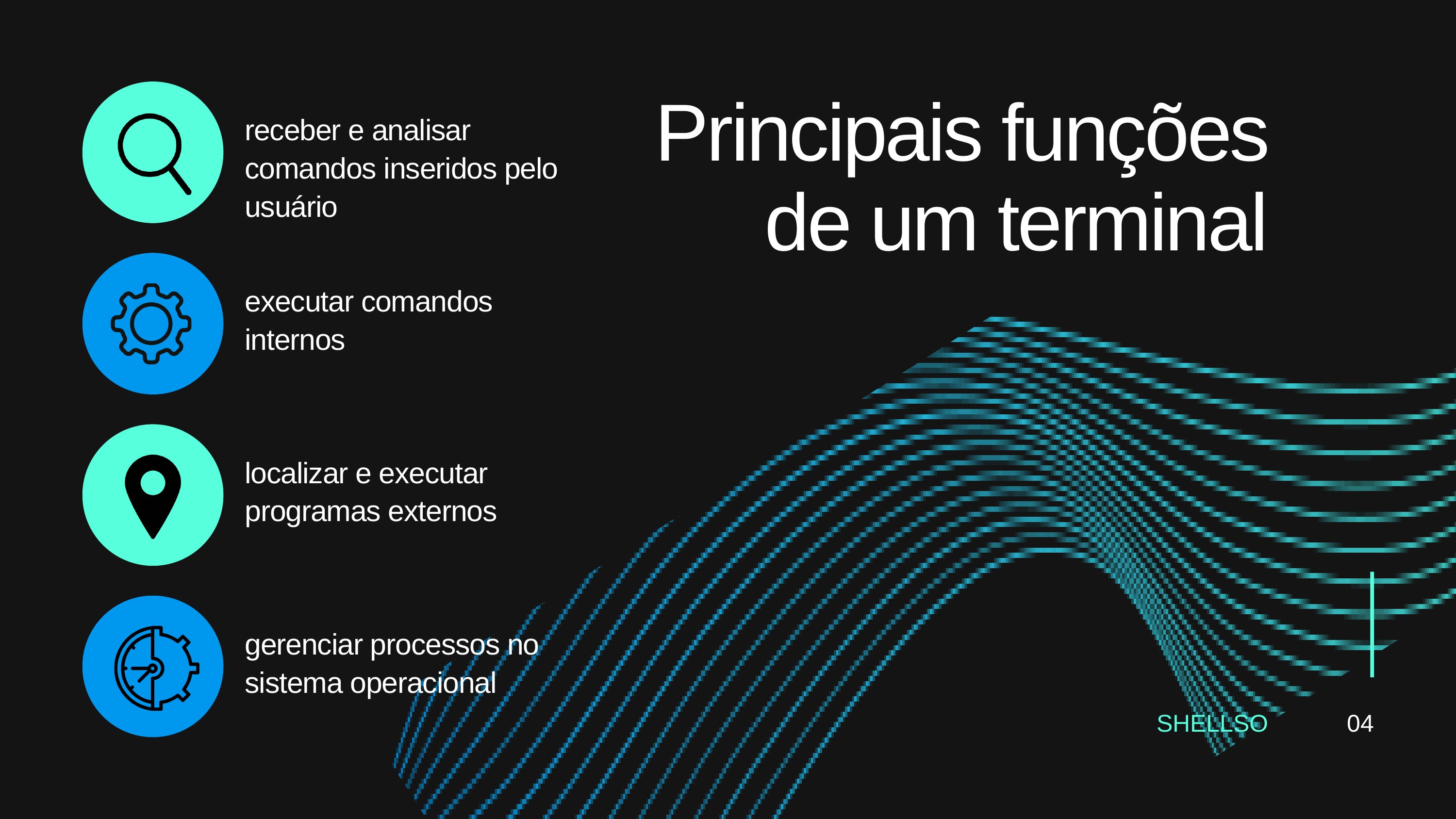

Principais funções de um terminal
receber e analisar comandos inseridos pelo usuário

executar comandos internos

localizar e executar programas externos

04

gerenciar processos no sistema operacional

SHELLSO